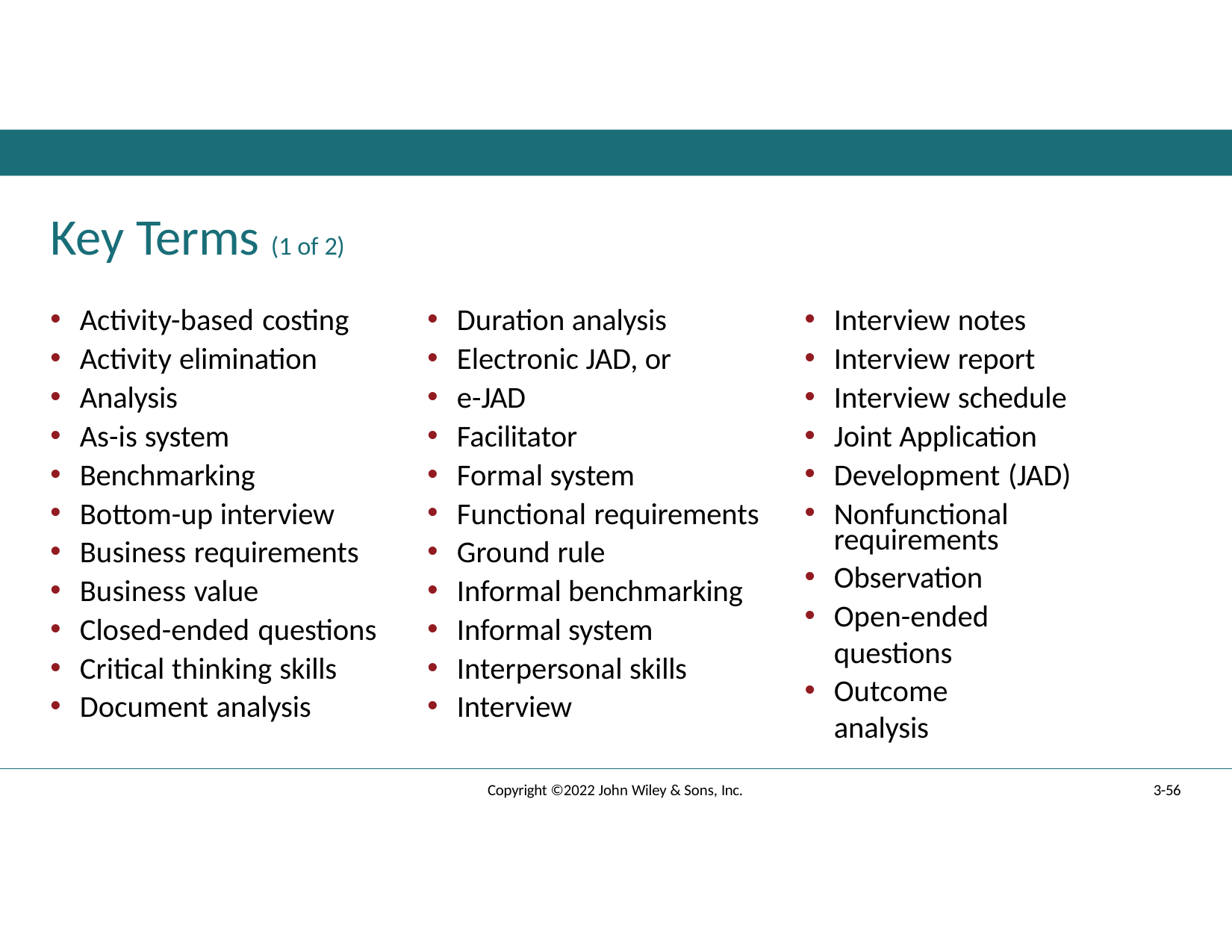

# Key Terms (1 of 2)
Activity-based costing
Activity elimination
Analysis
As-is system
Benchmarking
Bottom-up interview
Business requirements
Business value
Closed-ended questions
Critical thinking skills
Document analysis
Duration analysis
Electronic JAD, or
e-JAD
Facilitator
Formal system
Functional requirements
Ground rule
Informal benchmarking
Informal system
Interpersonal skills
Interview
Interview notes
Interview report
Interview schedule
Joint Application
Development (JAD)
Nonfunctional requirements
Observation
Open-ended questions
Outcome analysis
Copyright ©2022 John Wiley & Sons, Inc.
3-56